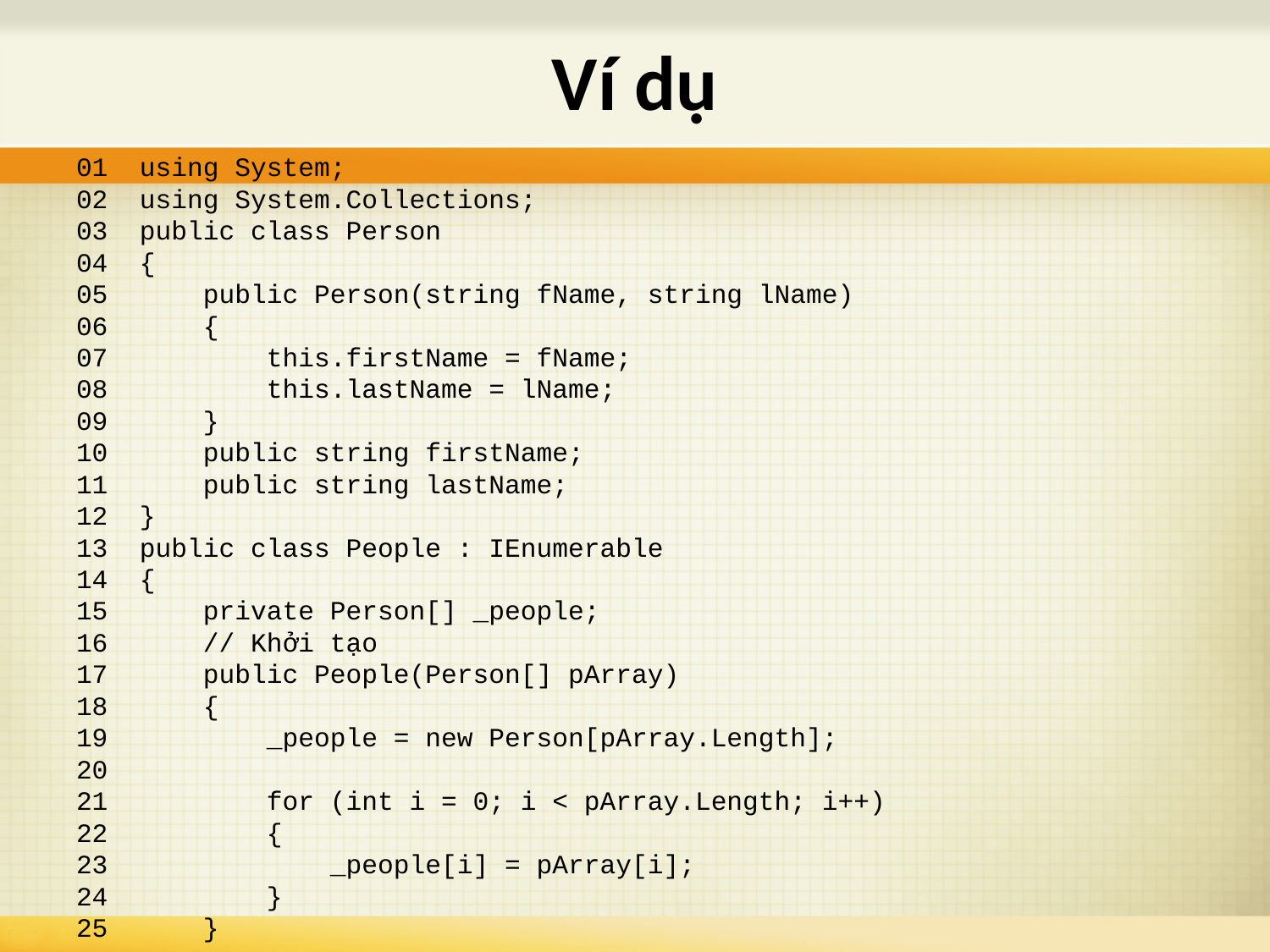

# Ví dụ
01  using System;
02  using System.Collections;
03  public class Person
04  {
05      public Person(string fName, string lName)
06      {
07          this.firstName = fName;
08          this.lastName = lName;
09      }
10      public string firstName;
11      public string lastName;
12  }
13  public class People : IEnumerable
14  {
15      private Person[] _people;
16      // Khởi tạo
17      public People(Person[] pArray)
18      {
19          _people = new Person[pArray.Length];
20
21          for (int i = 0; i < pArray.Length; i++)
22          {
23              _people[i] = pArray[i];
24          }
25      }